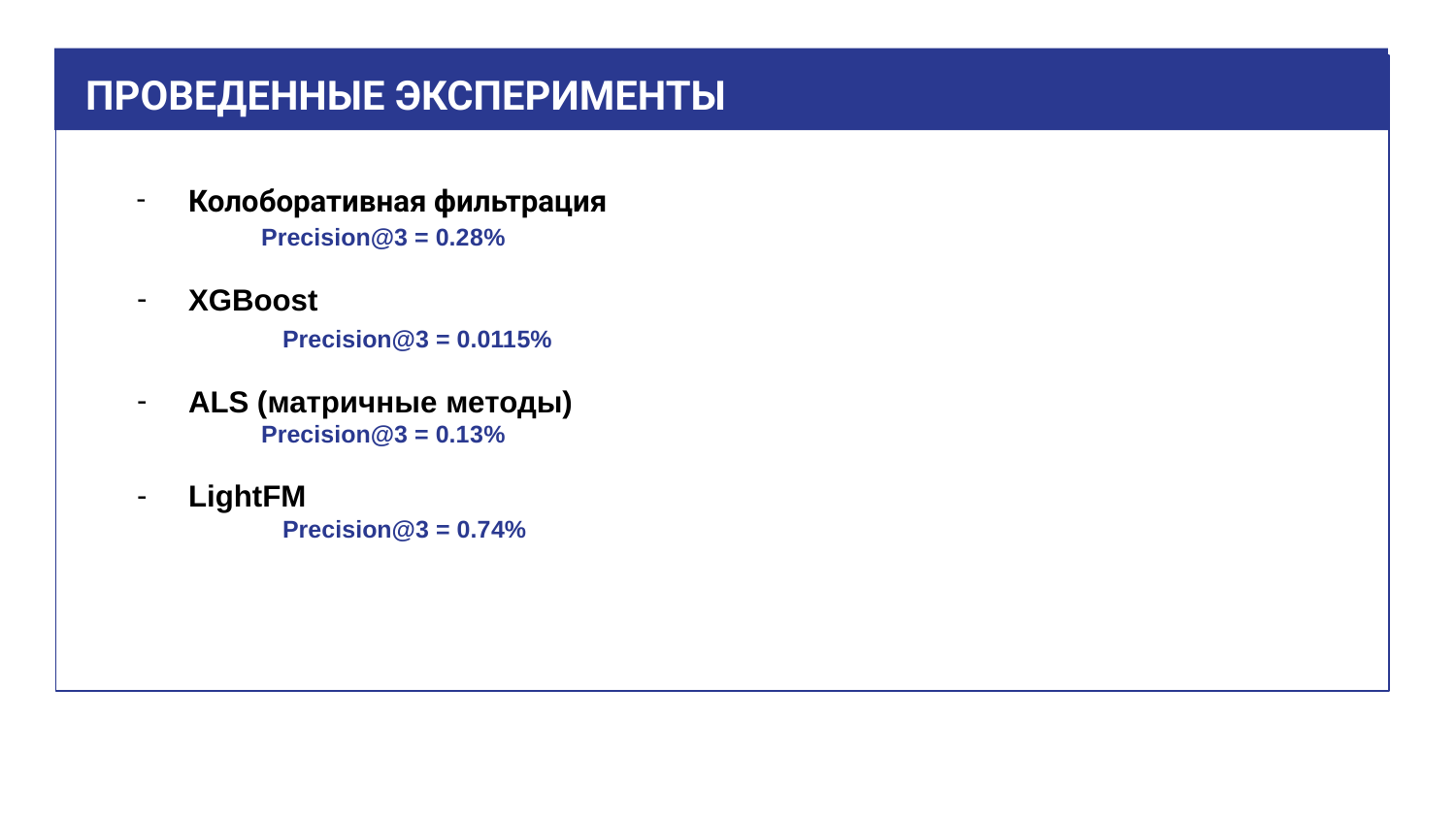

# ПРОВЕДЕННЫЕ ЭКСПЕРИМЕНТЫ

Колоборативная фильтрация
	Precision@3 = 0.28%

XGBoost
	Precision@3 = 0.0115%

ALS (матричные методы)
	Precision@3 = 0.13%

LightFM
	Precision@3 = 0.74%